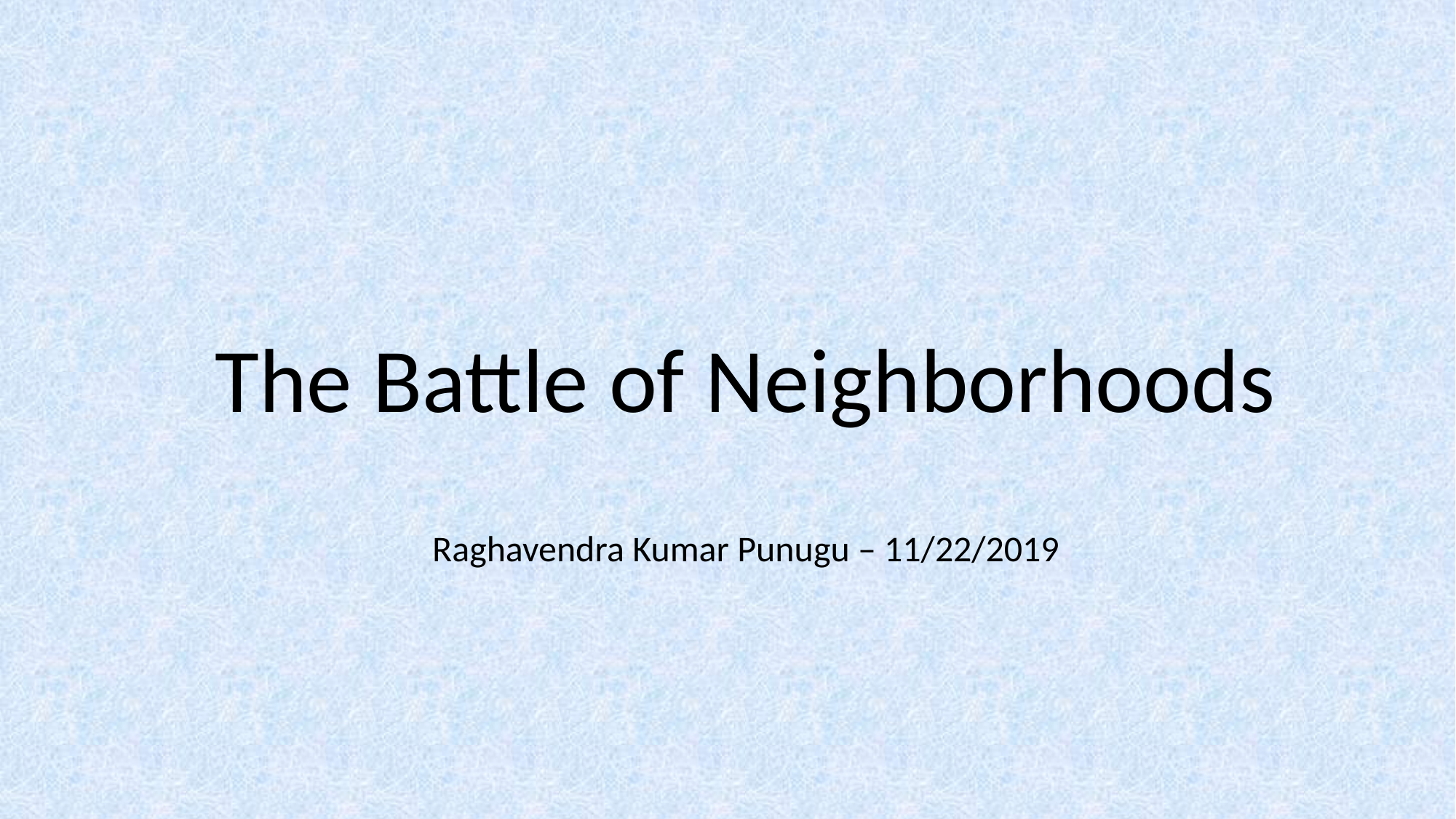

# The Battle of Neighborhoods Raghavendra Kumar Punugu – 11/22/2019